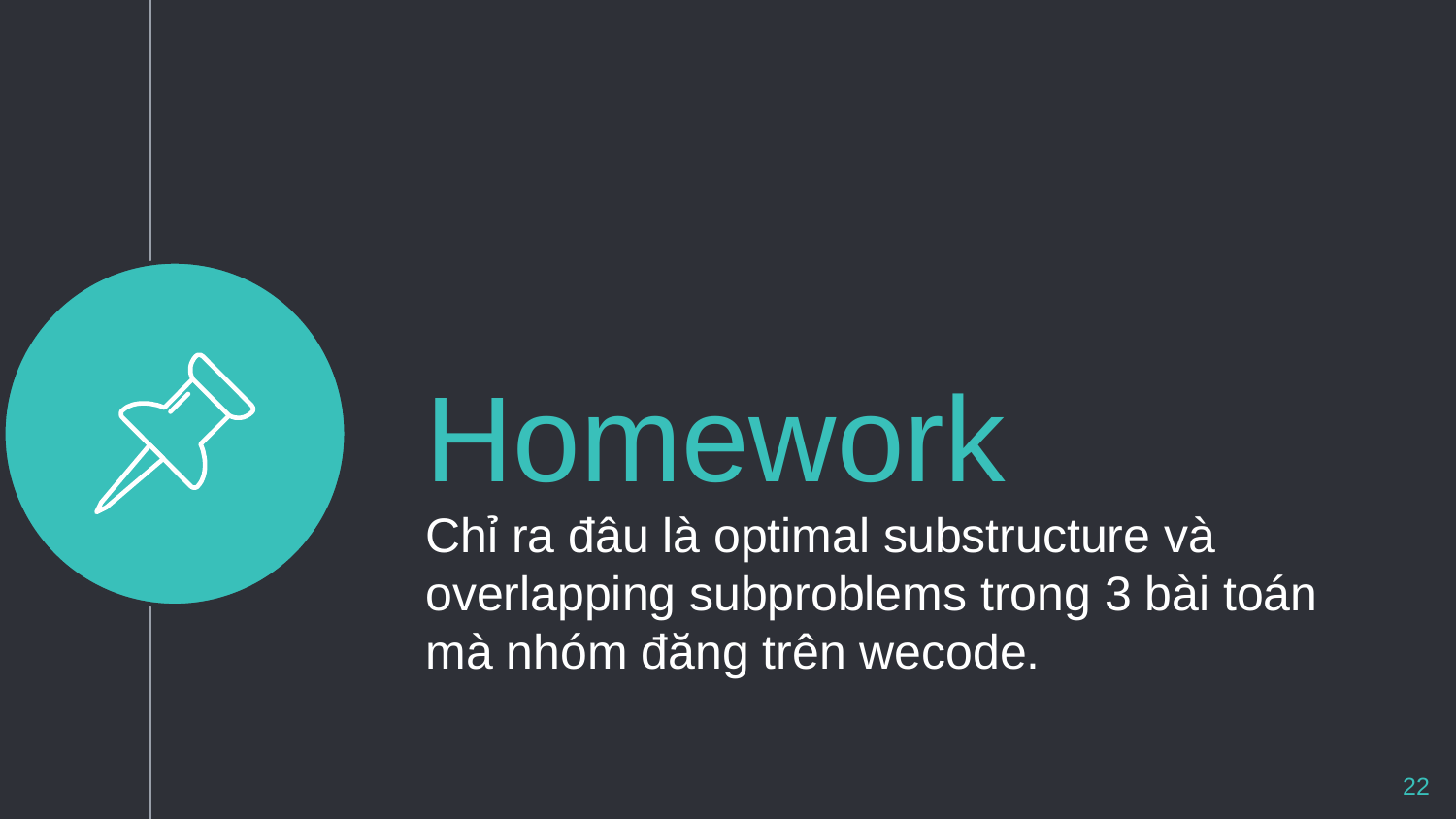

Homework

Chỉ ra đâu là optimal substructure và overlapping subproblems trong 3 bài toán mà nhóm đăng trên wecode.
22